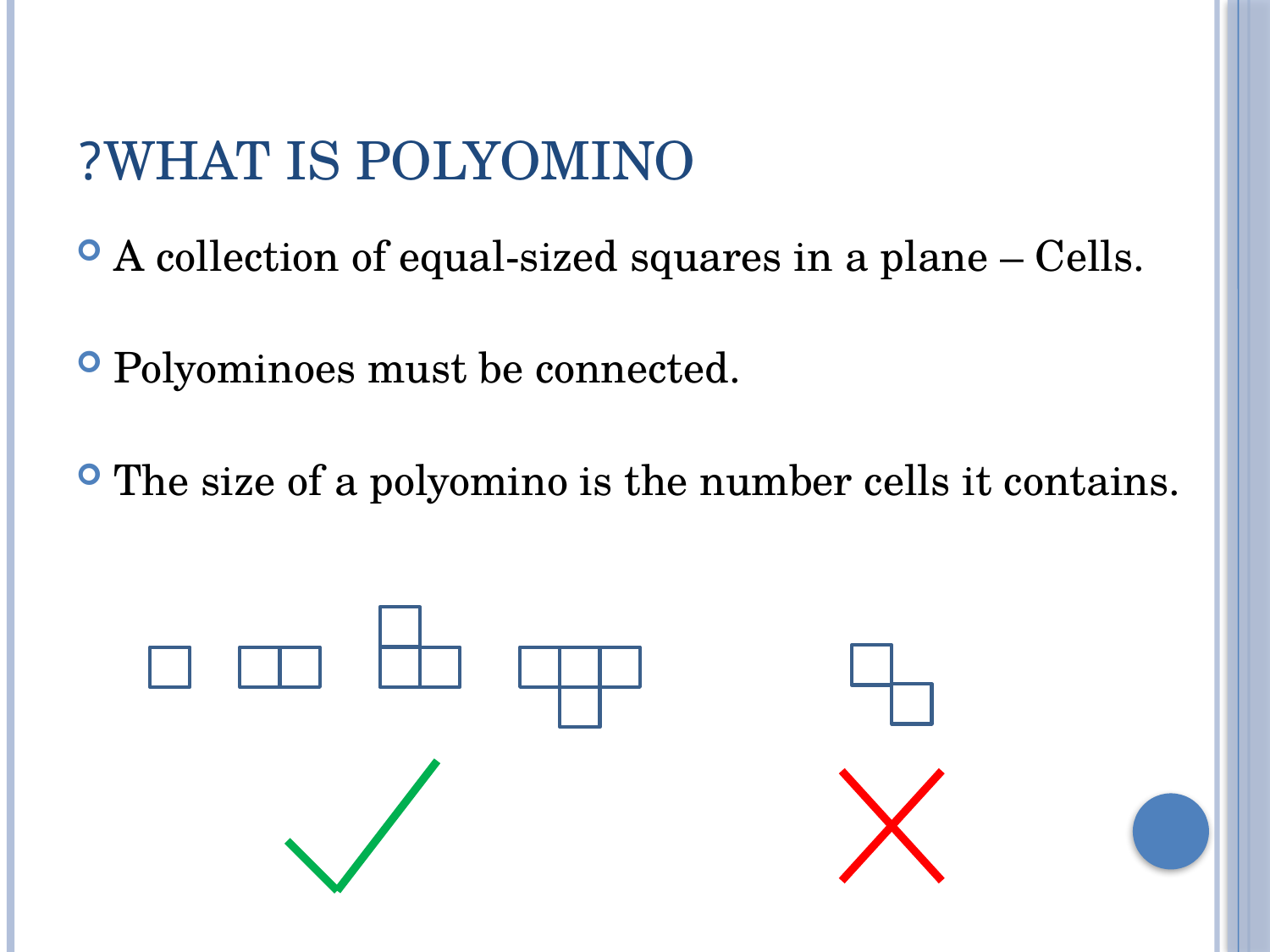

# What Is Polyomino?
A collection of equal-sized squares in a plane – Cells.
Polyominoes must be connected.
The size of a polyomino is the number cells it contains.